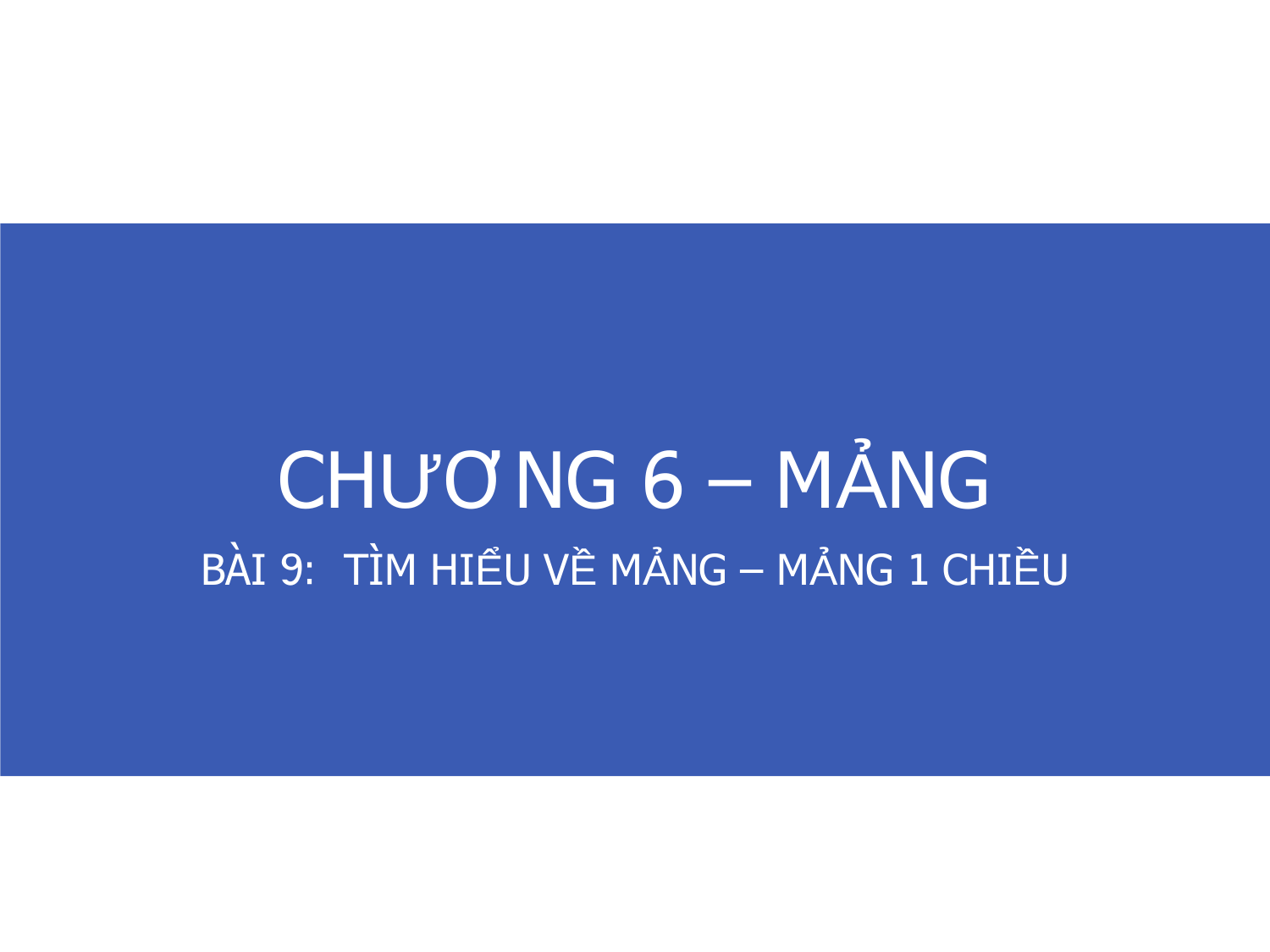

# CHƯƠNG 6 – MẢNG
Bài 9:  Tìm hiểu về mảng – mảng 1 chiều